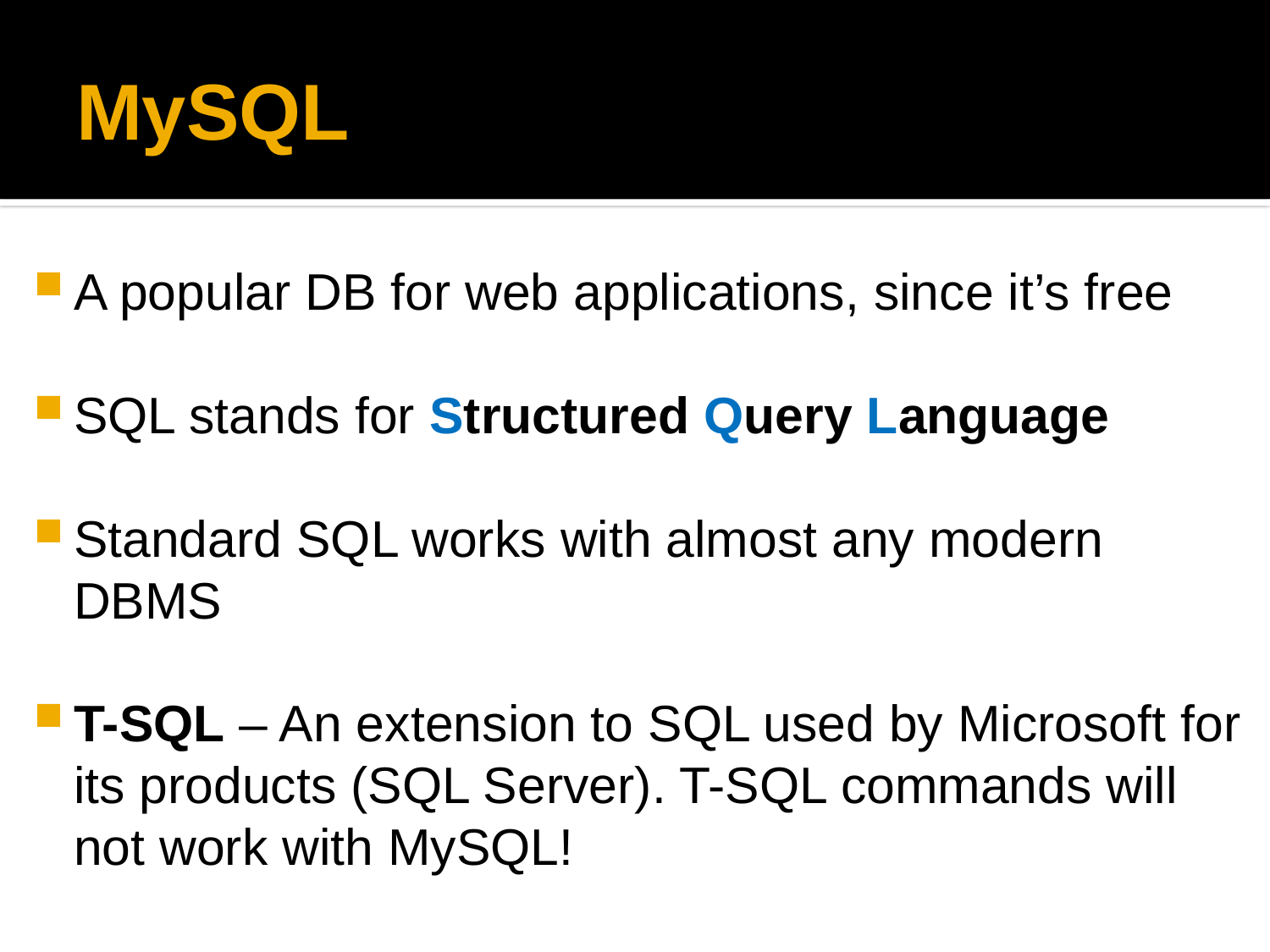

# MySQL
A popular DB for web applications, since it’s free

SQL stands for Structured Query Language

Standard SQL works with almost any modern DBMS

T-SQL – An extension to SQL used by Microsoft for its products (SQL Server). T-SQL commands will not work with MySQL!